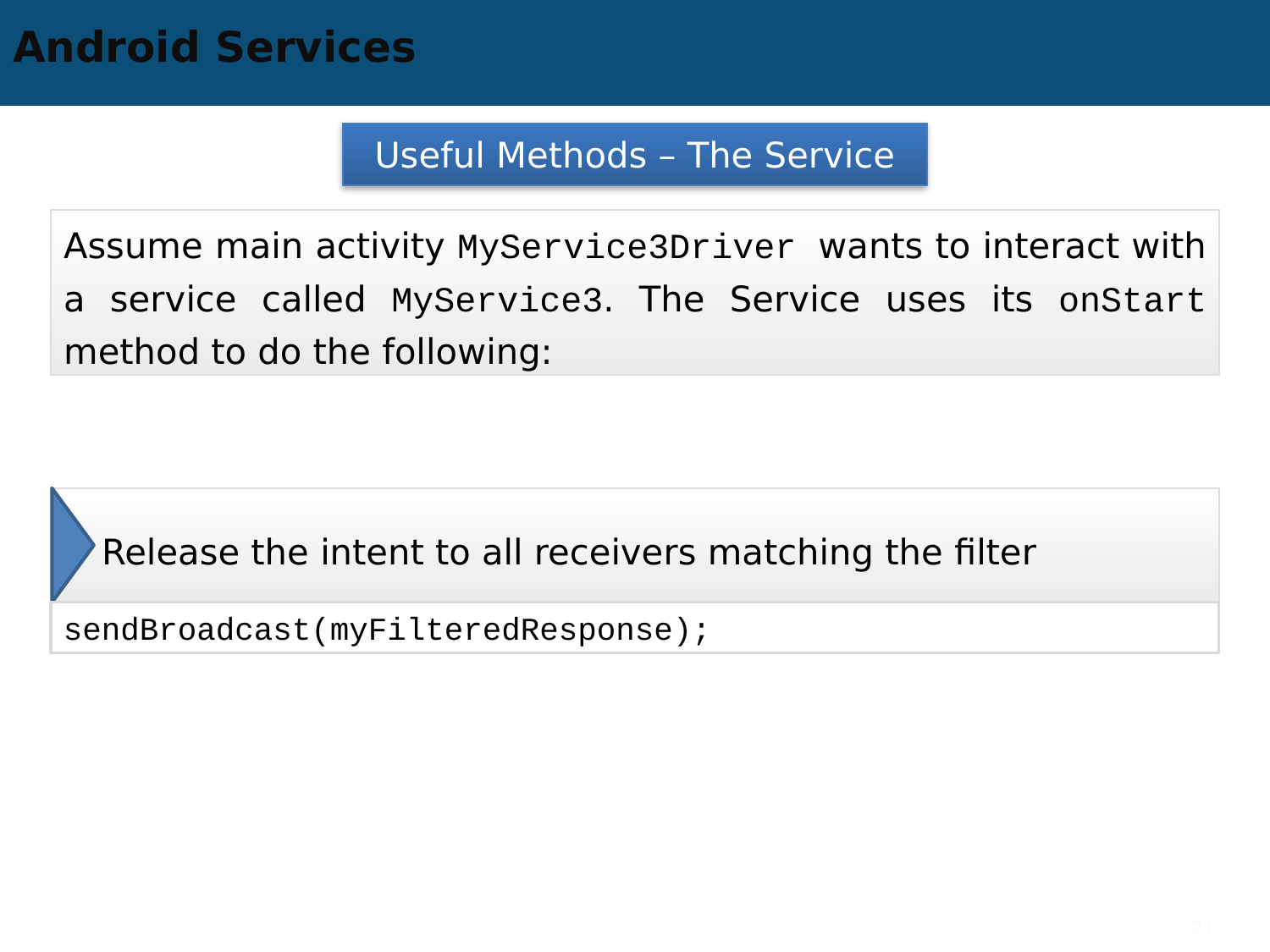

# Android Services
Useful Methods – The Service
Assume main activity MyService3Driver wants to interact with a service called MyService3. The Service uses its onStart method to do the following:
Release the intent to all receivers matching the filter

sendBroadcast(myFilteredResponse);